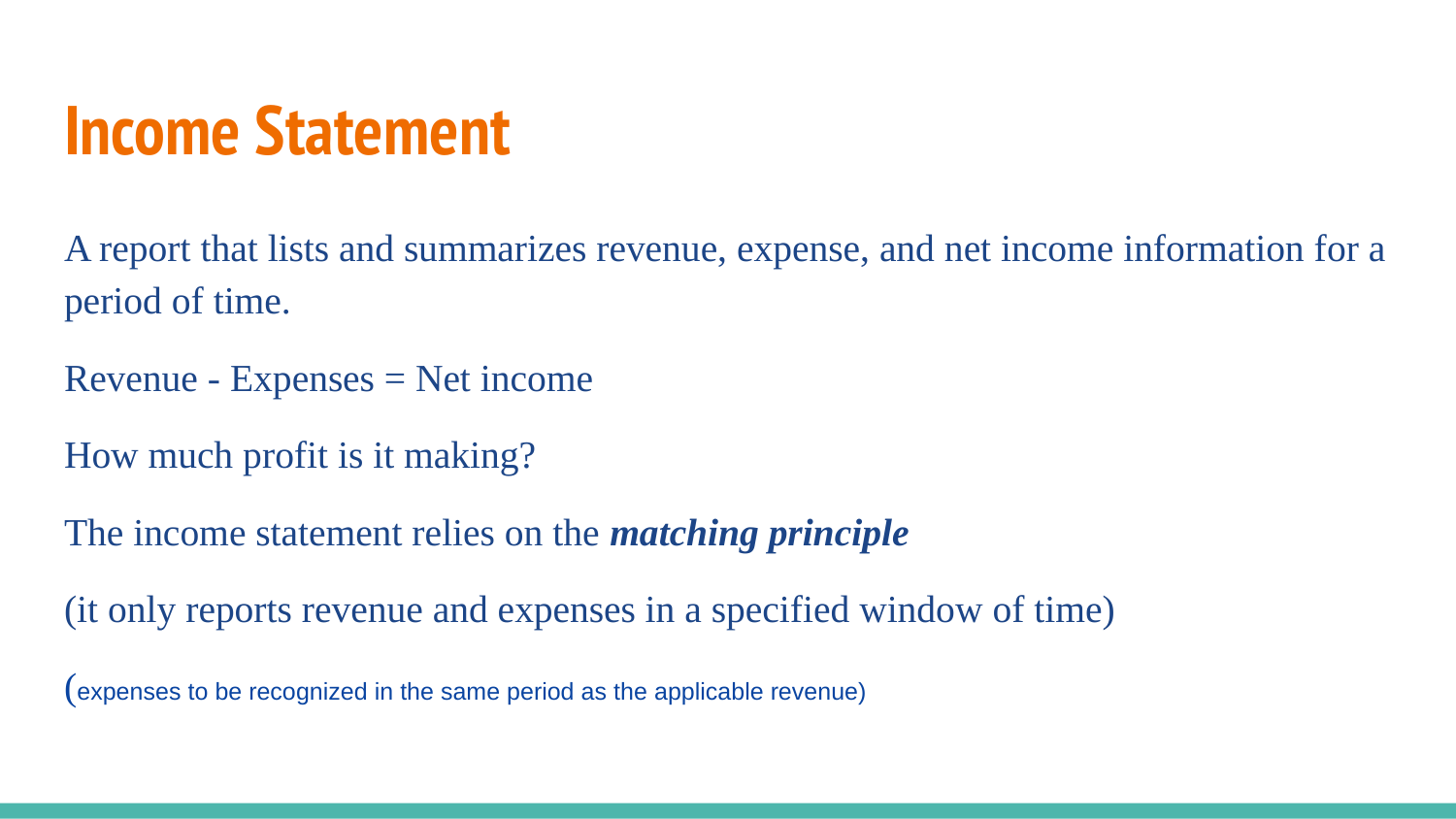

# Income Statement

A report that lists and summarizes revenue, expense, and net income information for a period of time.
Revenue - Expenses = Net income
How much profit is it making?
The income statement relies on the matching principle
(it only reports revenue and expenses in a specified window of time)
(expenses to be recognized in the same period as the applicable revenue)